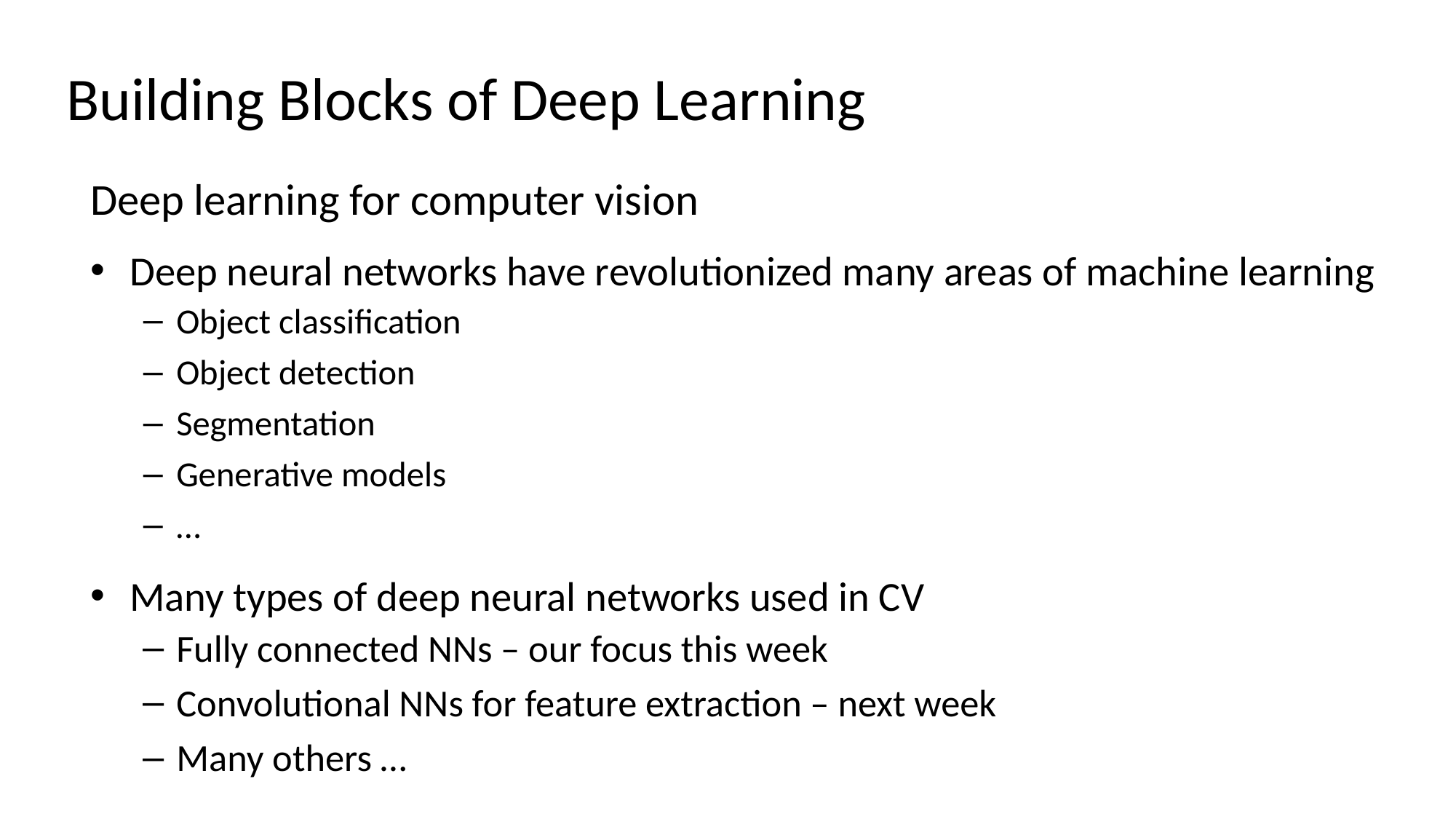

# Building Blocks of Deep Learning
Deep learning for computer vision
Deep neural networks have revolutionized many areas of machine learning
Object classification
Object detection
Segmentation
Generative models
…
Many types of deep neural networks used in CV
Fully connected NNs – our focus this week
Convolutional NNs for feature extraction – next week
Many others …